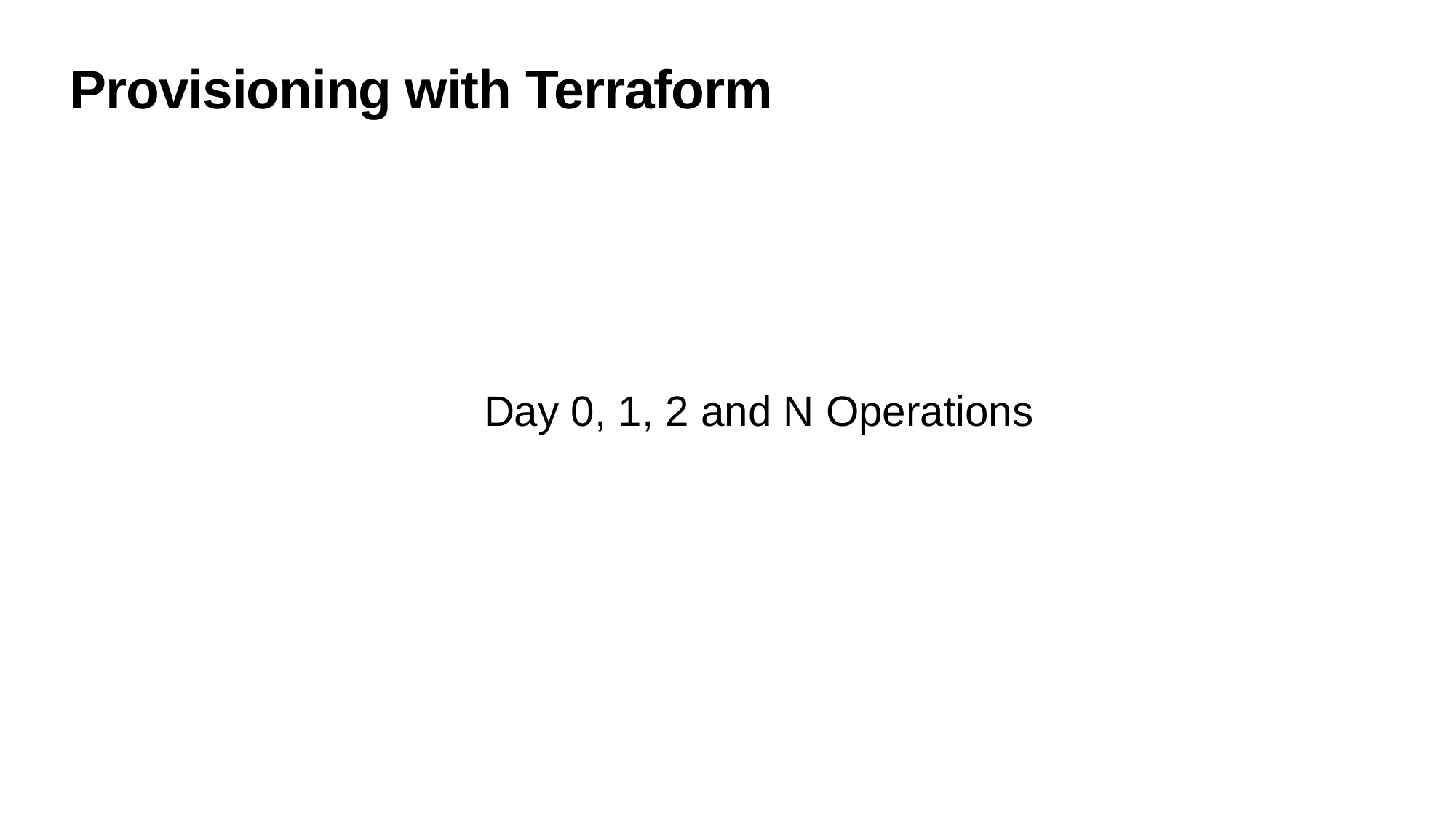

# Provisioning with Terraform
Day 0, 1, 2 and N Operations